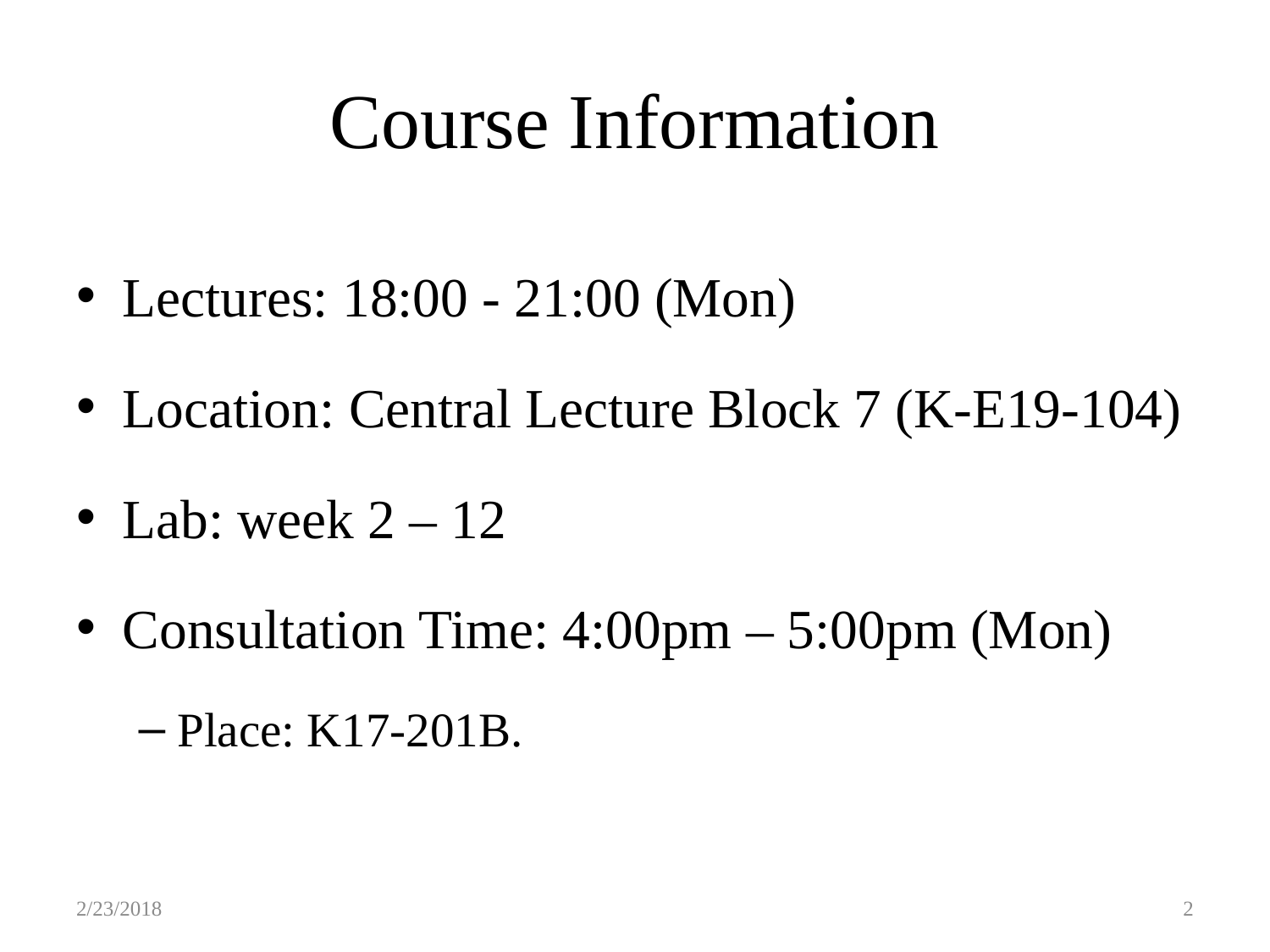

# Course Information
Lectures: 18:00 - 21:00 (Mon)
Location: Central Lecture Block 7 (K-E19-104)
Lab: week 2 – 12
Consultation Time: 4:00pm – 5:00pm (Mon)
Place: K17-201B.
2/23/2018
2